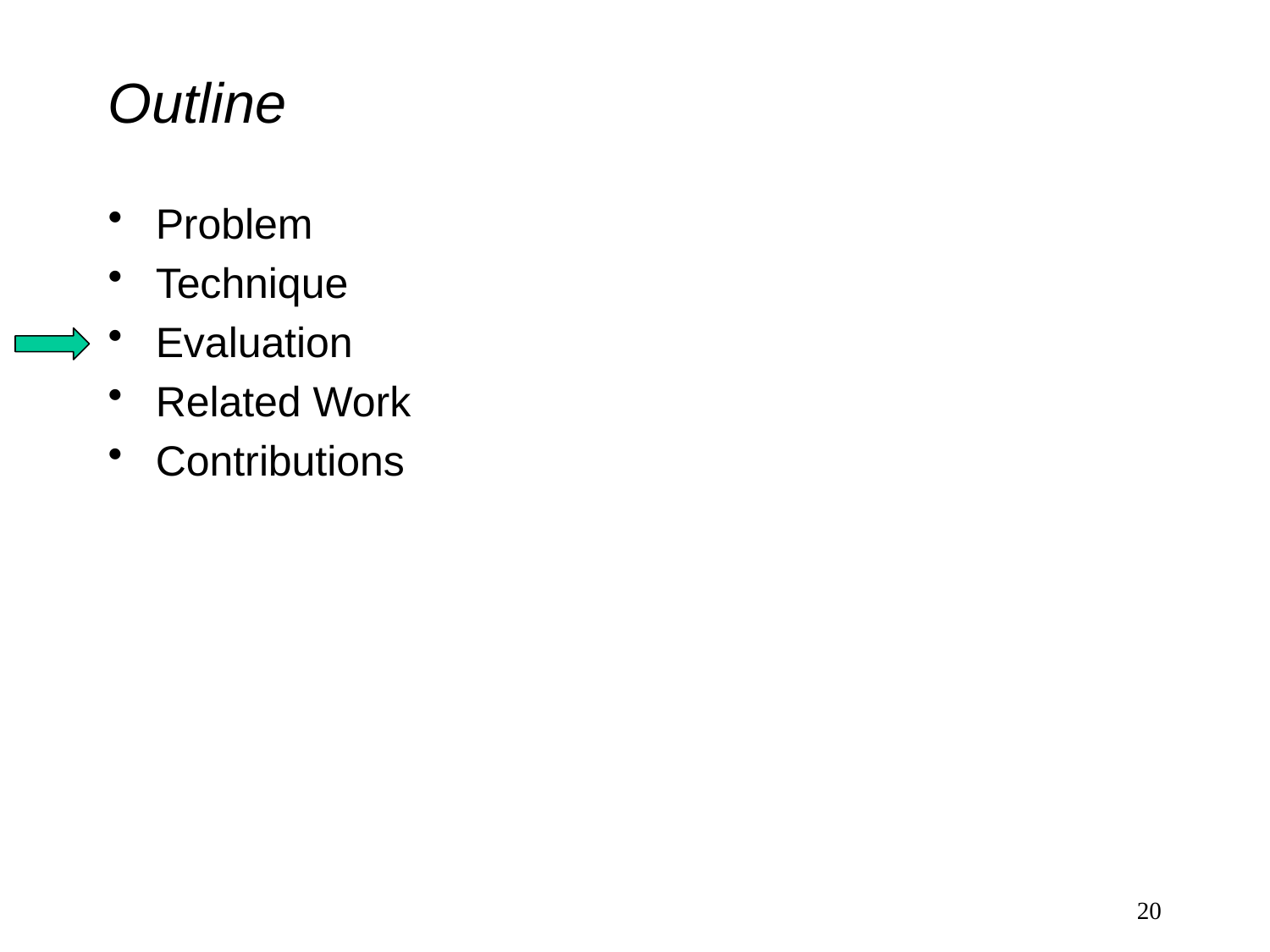

# Outline
Problem
Technique
Evaluation
Related Work
Contributions

20